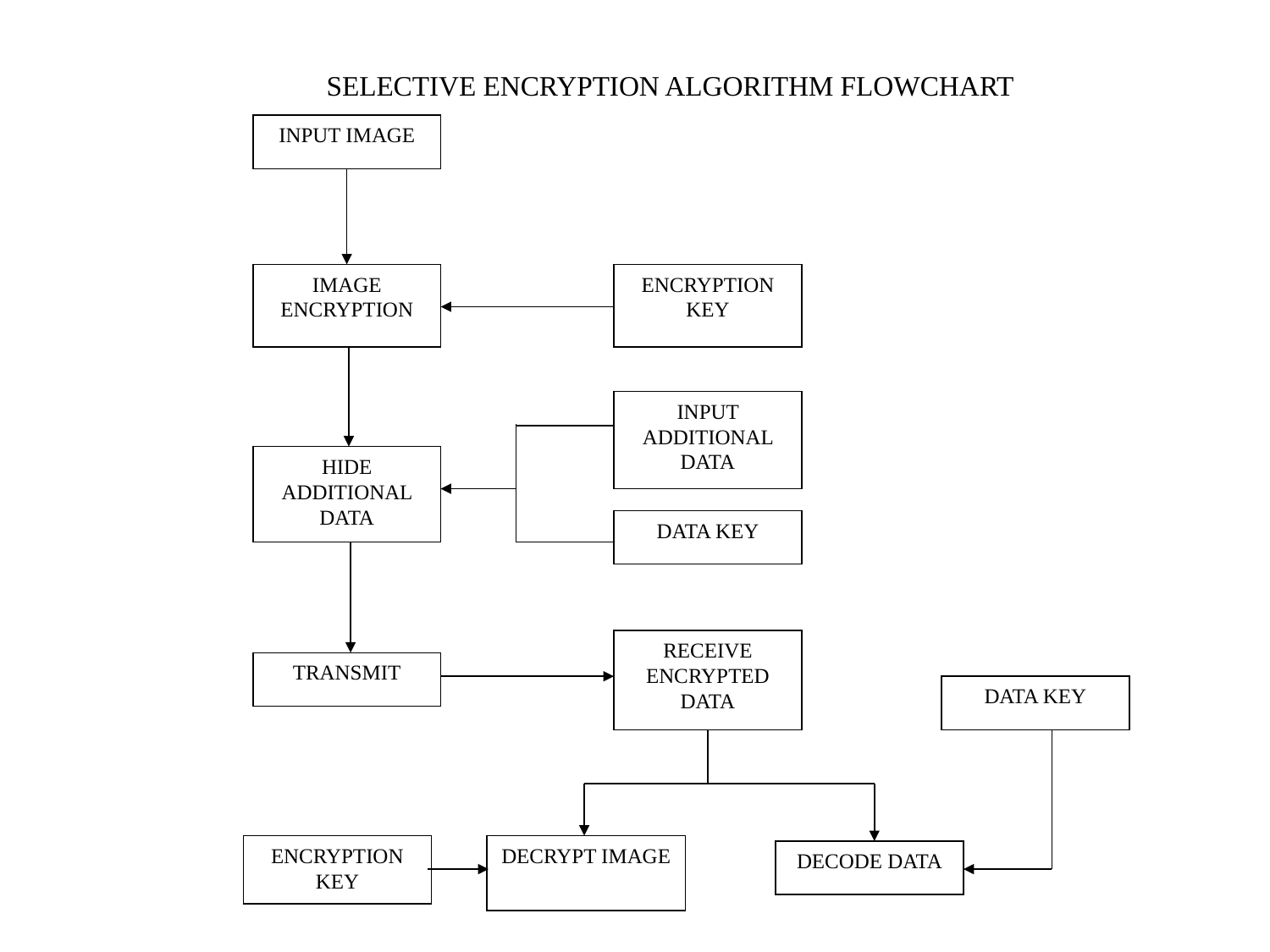

SELECTIVE ENCRYPTION ALGORITHM FLOWCHART
INPUT IMAGE
IMAGE ENCRYPTION
ENCRYPTION KEY
INPUT ADDITIONAL DATA
HIDE ADDITIONAL DATA
DATA KEY
RECEIVE ENCRYPTED DATA
TRANSMIT
DATA KEY
ENCRYPTION KEY
DECRYPT IMAGE
DECODE DATA